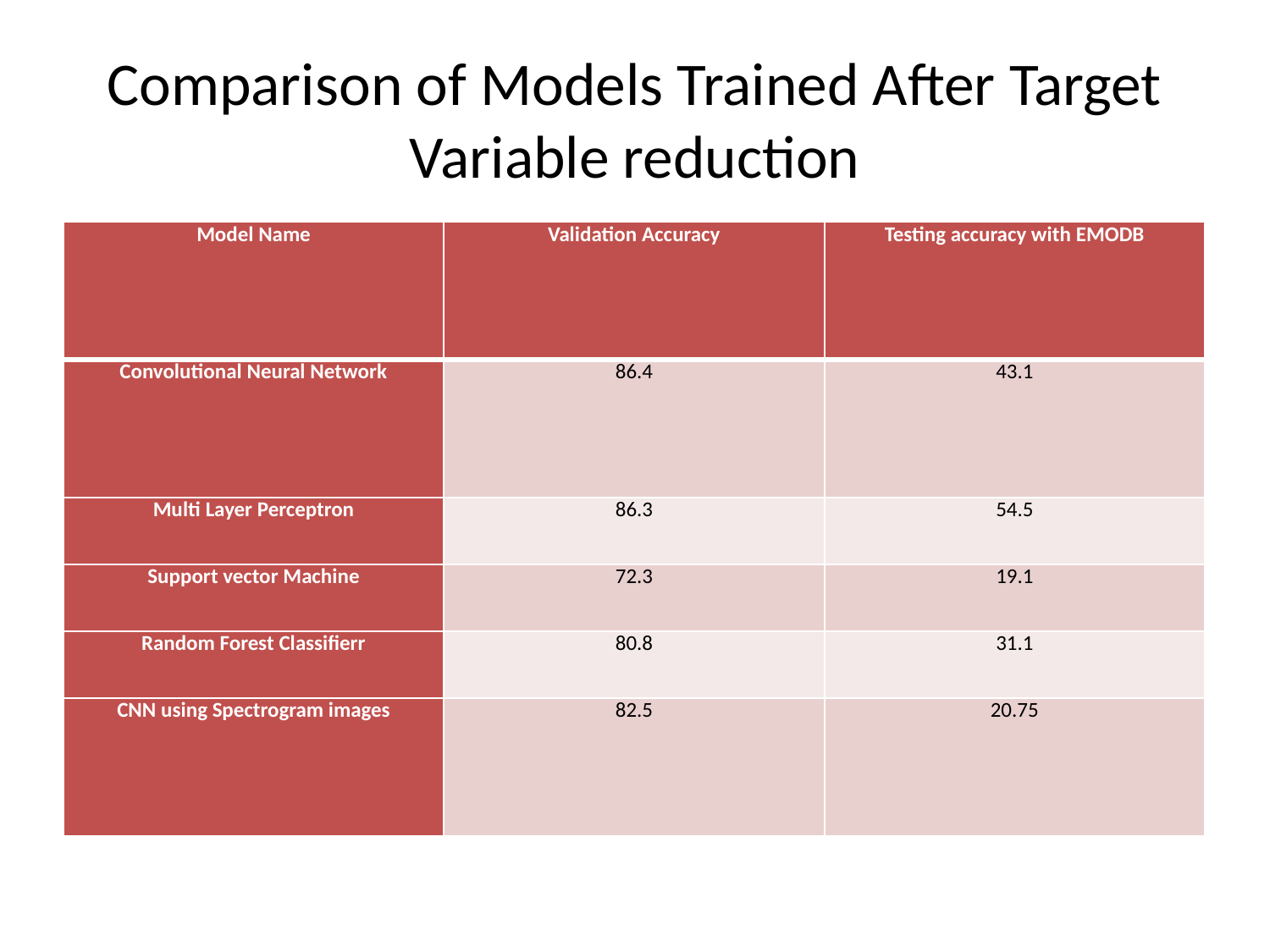

# Comparison of Models Trained After Target Variable reduction
| Model Name | Validation Accuracy | Testing accuracy with EMODB |
| --- | --- | --- |
| Convolutional Neural Network | 86.4 | 43.1 |
| Multi Layer Perceptron | 86.3 | 54.5 |
| Support vector Machine | 72.3 | 19.1 |
| Random Forest Classifierr | 80.8 | 31.1 |
| CNN using Spectrogram images | 82.5 | 20.75 |